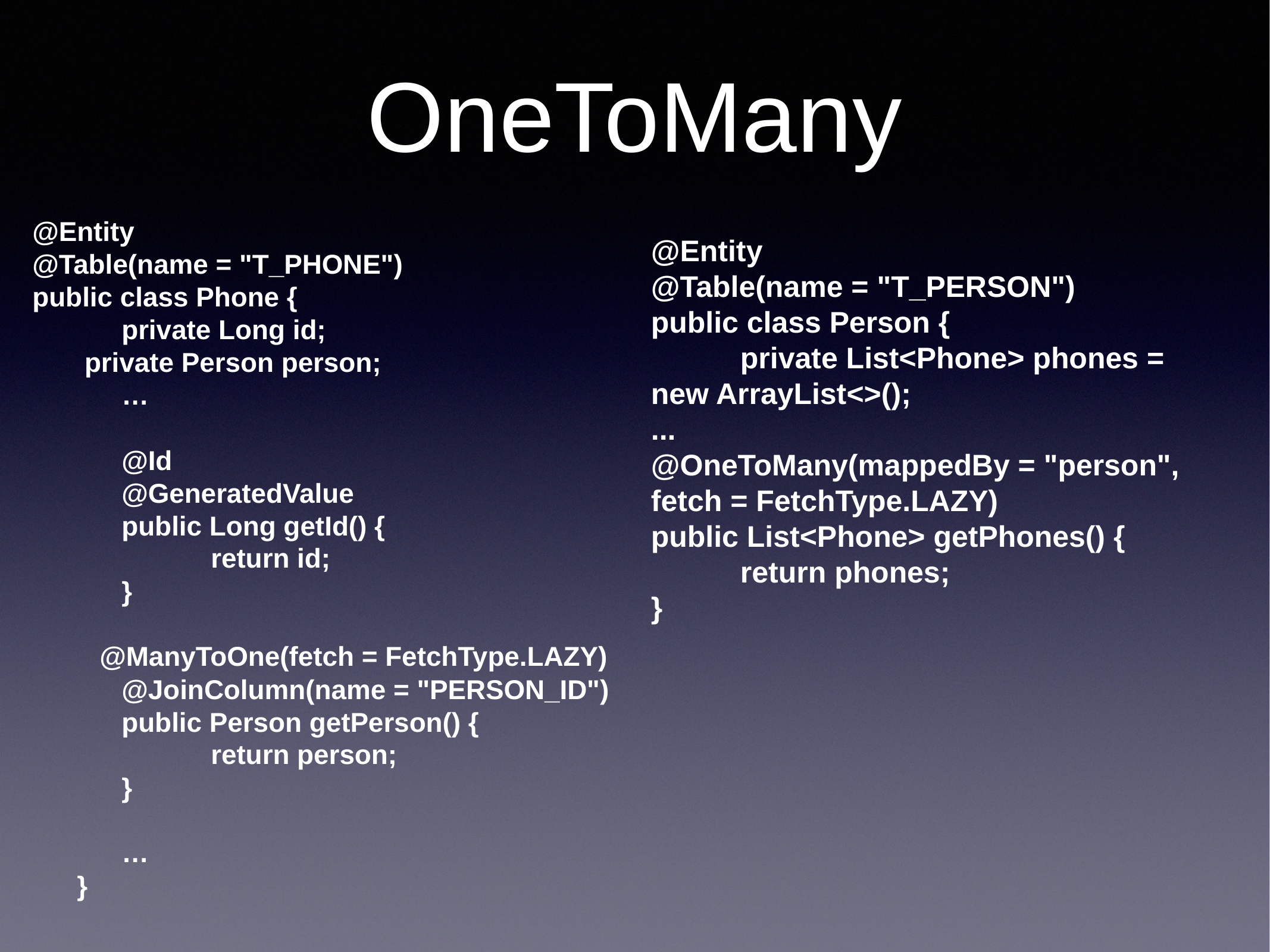

# OneToMany

@Entity
@Table(name = "T_PERSON")
public class Person {
	private List<Phone> phones = new ArrayList<>();
...
@OneToMany(mappedBy = "person", fetch = FetchType.LAZY)
public List<Phone> getPhones() {
	return phones;
}
@Entity
@Table(name = "T_PHONE")
public class Phone {
	private Long id;
 private Person person;
	…

	@Id
	@GeneratedValue
	public Long getId() {
		return id;
	}

   @ManyToOne(fetch = FetchType.LAZY)
	@JoinColumn(name = "PERSON_ID")
	public Person getPerson() {
		return person;
	}

	…
}